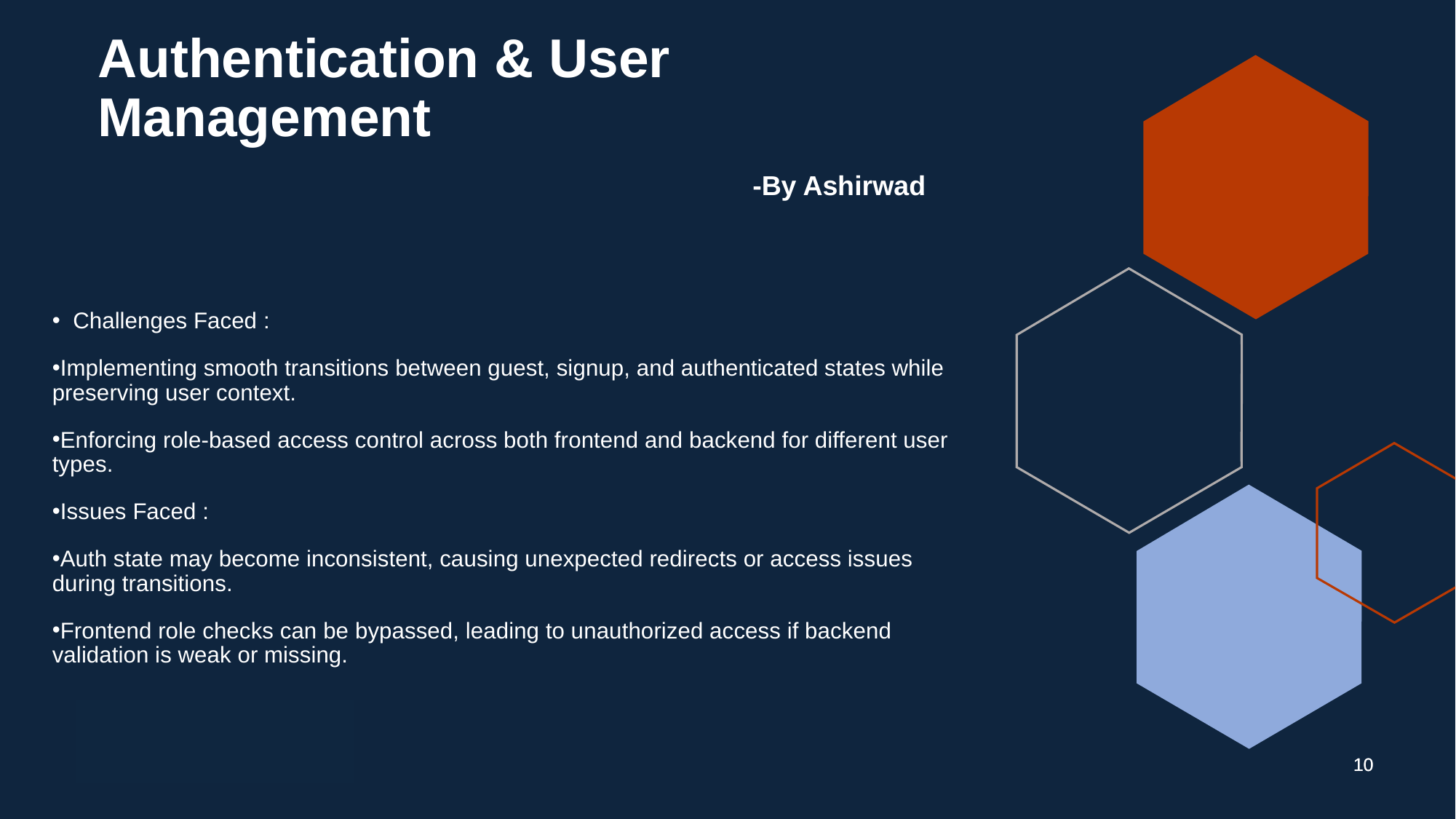

# Authentication & User Management -By Ashirwad

  Challenges Faced :
Implementing smooth transitions between guest, signup, and authenticated states while preserving user context.
Enforcing role-based access control across both frontend and backend for different user types.
Issues Faced :
Auth state may become inconsistent, causing unexpected redirects or access issues during transitions.
Frontend role checks can be bypassed, leading to unauthorized access if backend validation is weak or missing.

10
10